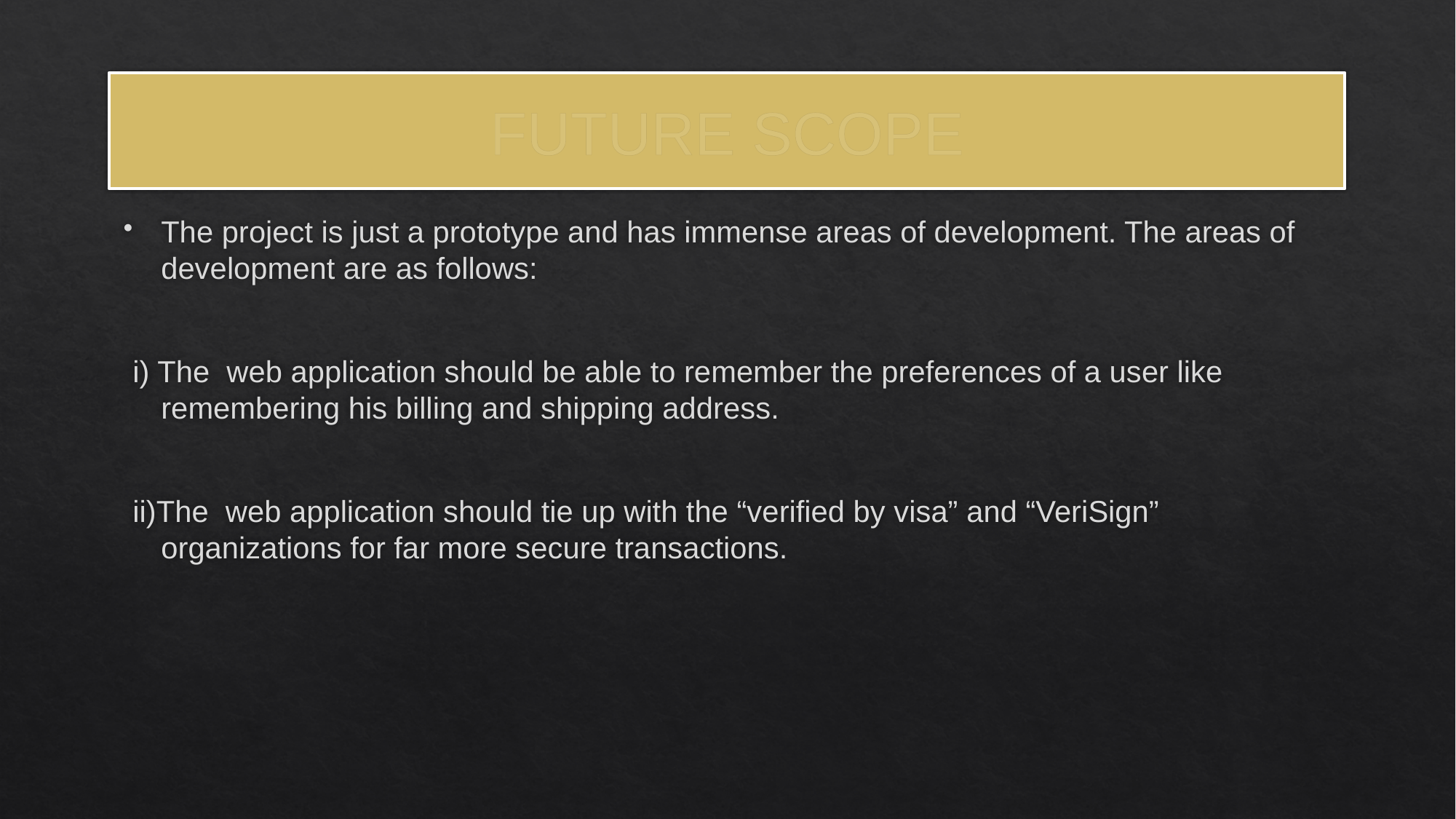

# FUTURE SCOPE
The project is just a prototype and has immense areas of development. The areas of development are as follows:

 i) The  web application should be able to remember the preferences of a user like remembering his billing and shipping address.

 ii)The  web application should tie up with the “verified by visa” and “VeriSign” organizations for far more secure transactions.